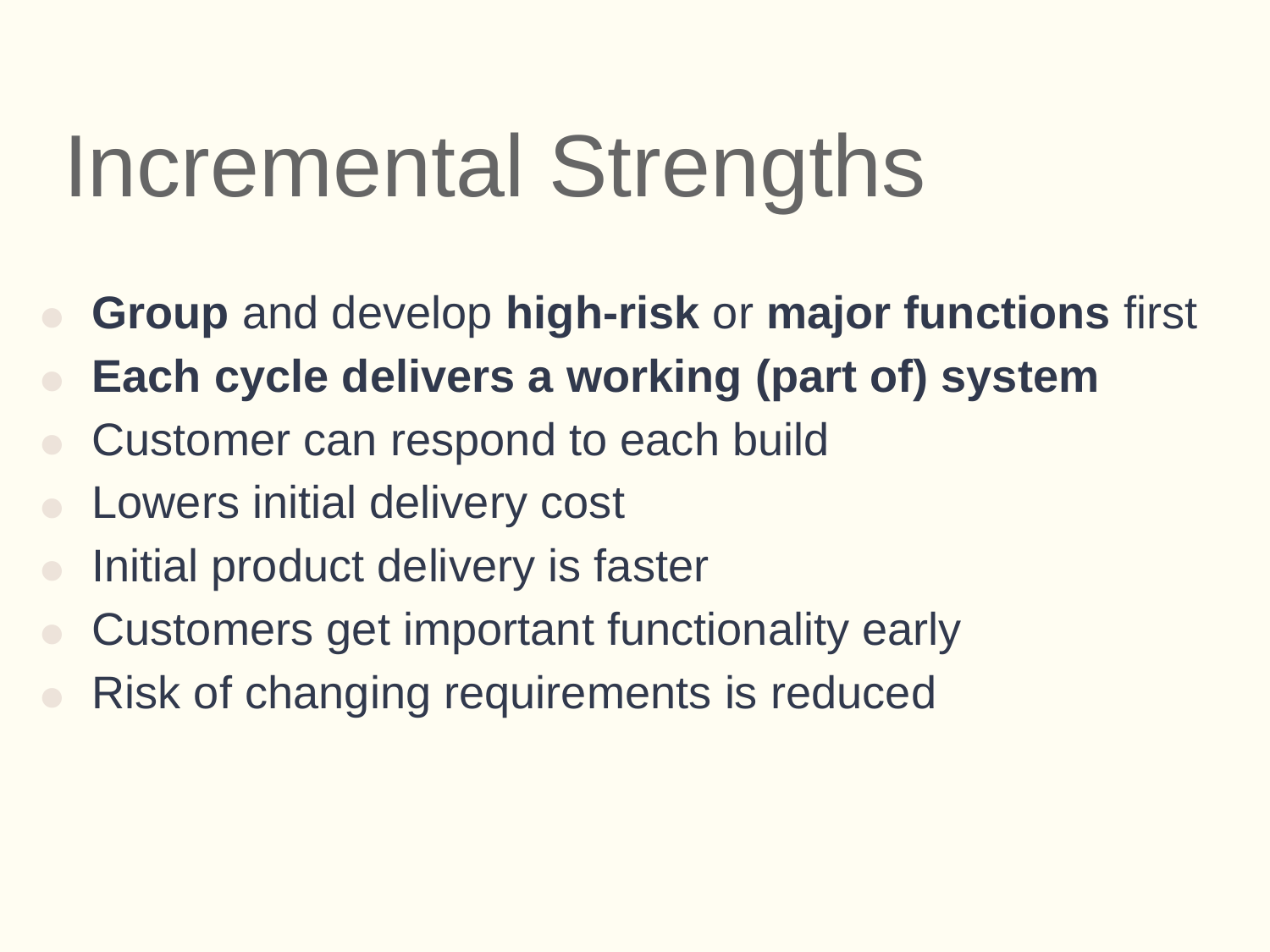

# Incremental Strengths
Group and develop high-risk or major functions first
Each cycle delivers a working (part of) system
Customer can respond to each build
Lowers initial delivery cost
Initial product delivery is faster
Customers get important functionality early
Risk of changing requirements is reduced